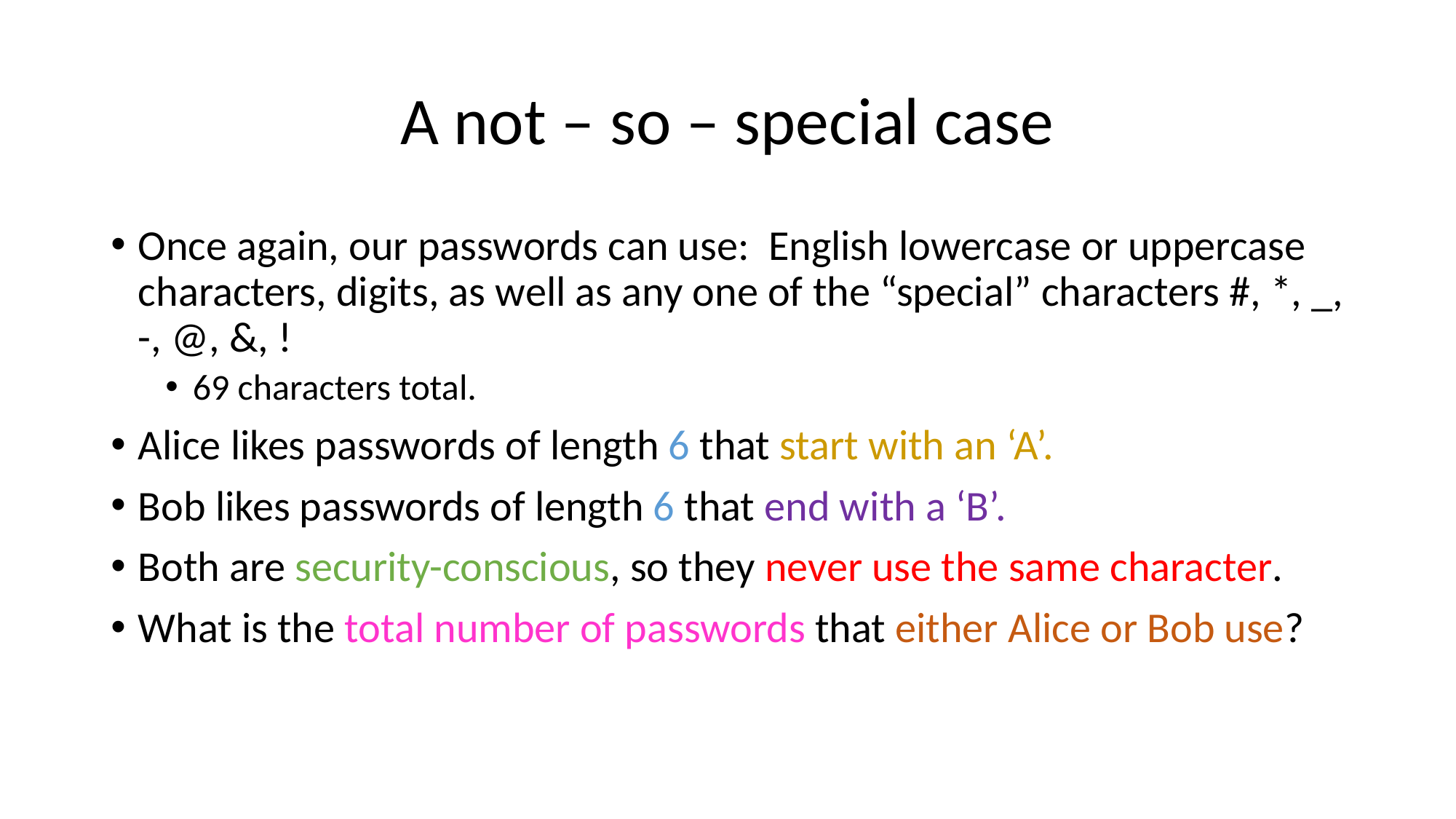

# A not – so – special case
Once again, our passwords can use:  English lowercase or uppercase characters, digits, as well as any one of the “special” characters #, *, _, -, @, &, !
69 characters total.
Alice likes passwords of length 6 that start with an ‘A’.
Bob likes passwords of length 6 that end with a ‘B’.
Both are security-conscious, so they never use the same character.
What is the total number of passwords that either Alice or Bob use?